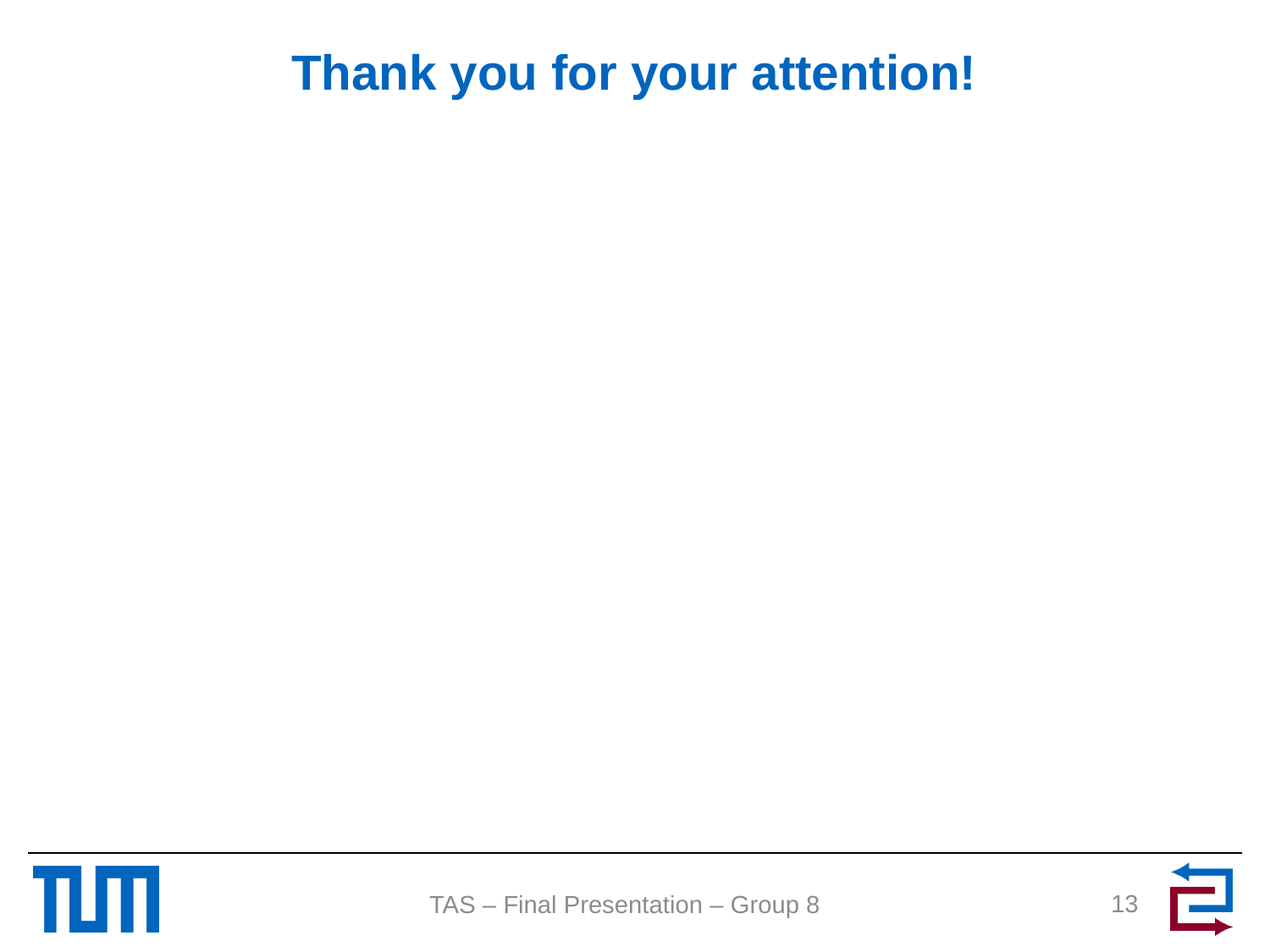

# Thank you for your attention!

13
TAS – Final Presentation – Group 8